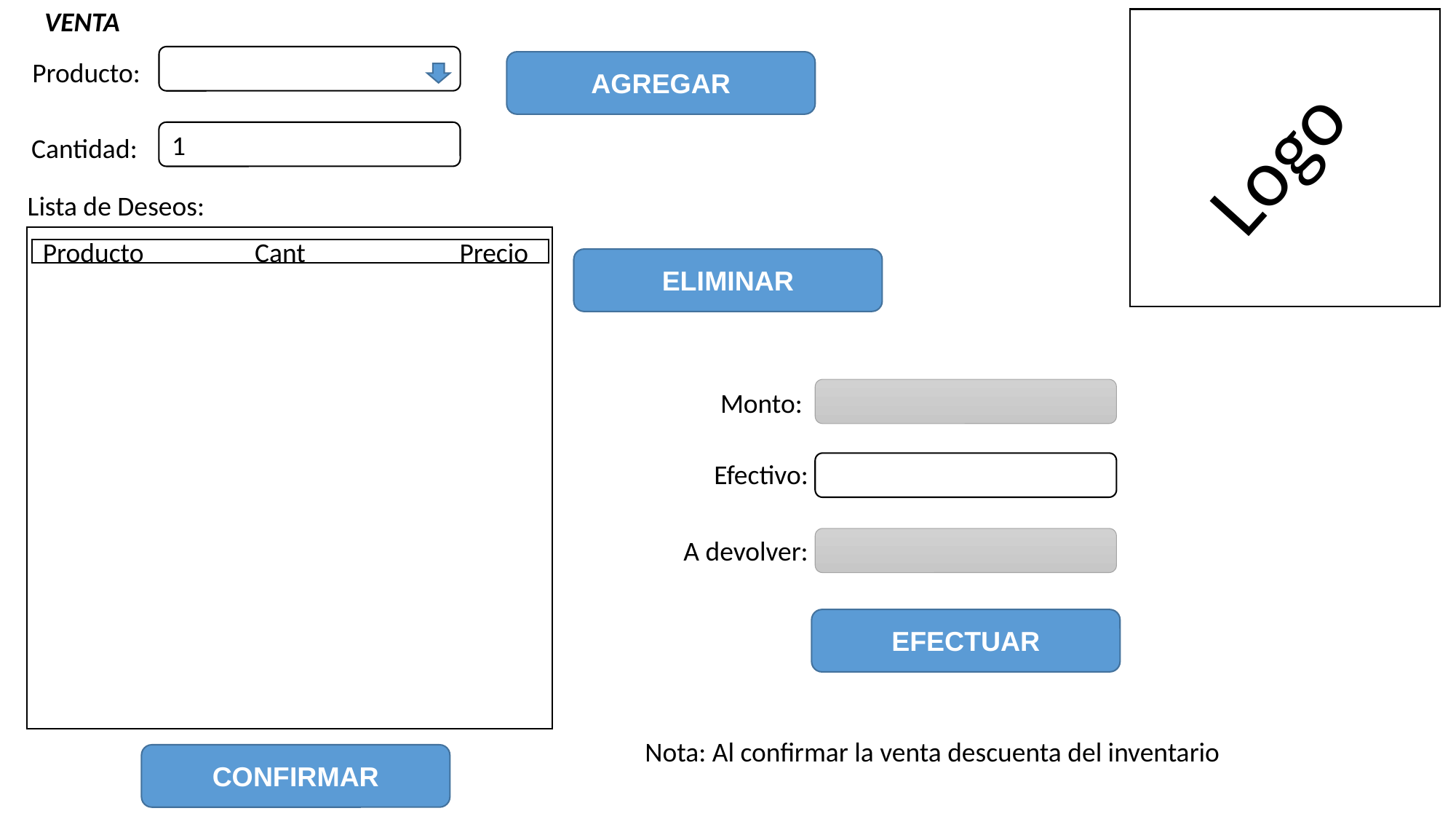

VENTA

Producto:
AGREGAR

Logo
1
Cantidad:
Lista de Deseos:

Producto                  Cant                         Precio
ELIMINAR

Monto:
Efectivo:

A devolver:
EFECTUAR
Nota: Al confirmar la venta descuenta del inventario
CONFIRMAR